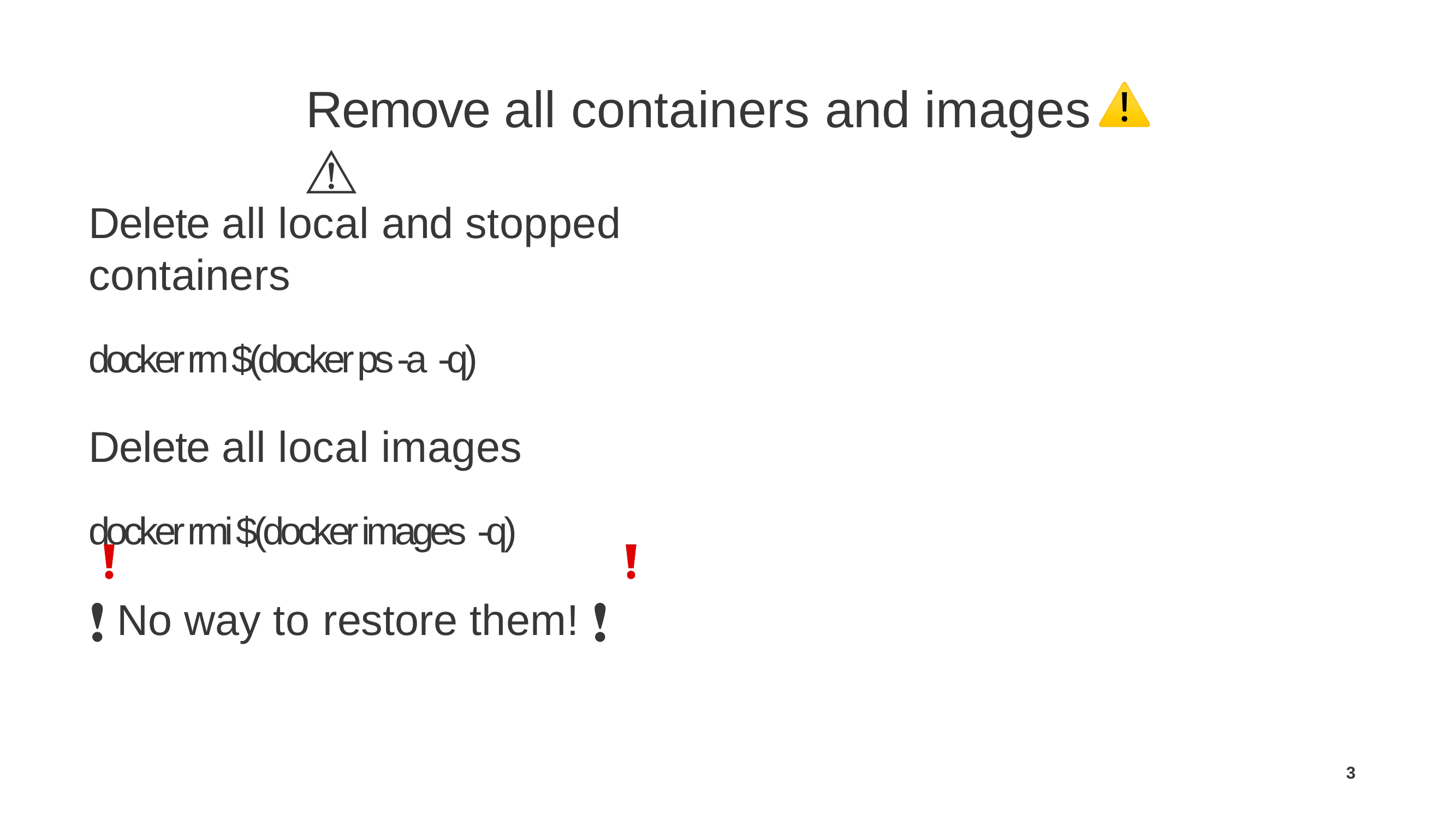

# Remove all containers and images ⚠

Delete all local and stopped containers
docker rm $(docker ps -a -q)

Delete all local images
docker rmi $(docker images -q)

❗ No way to restore them! ❗

3